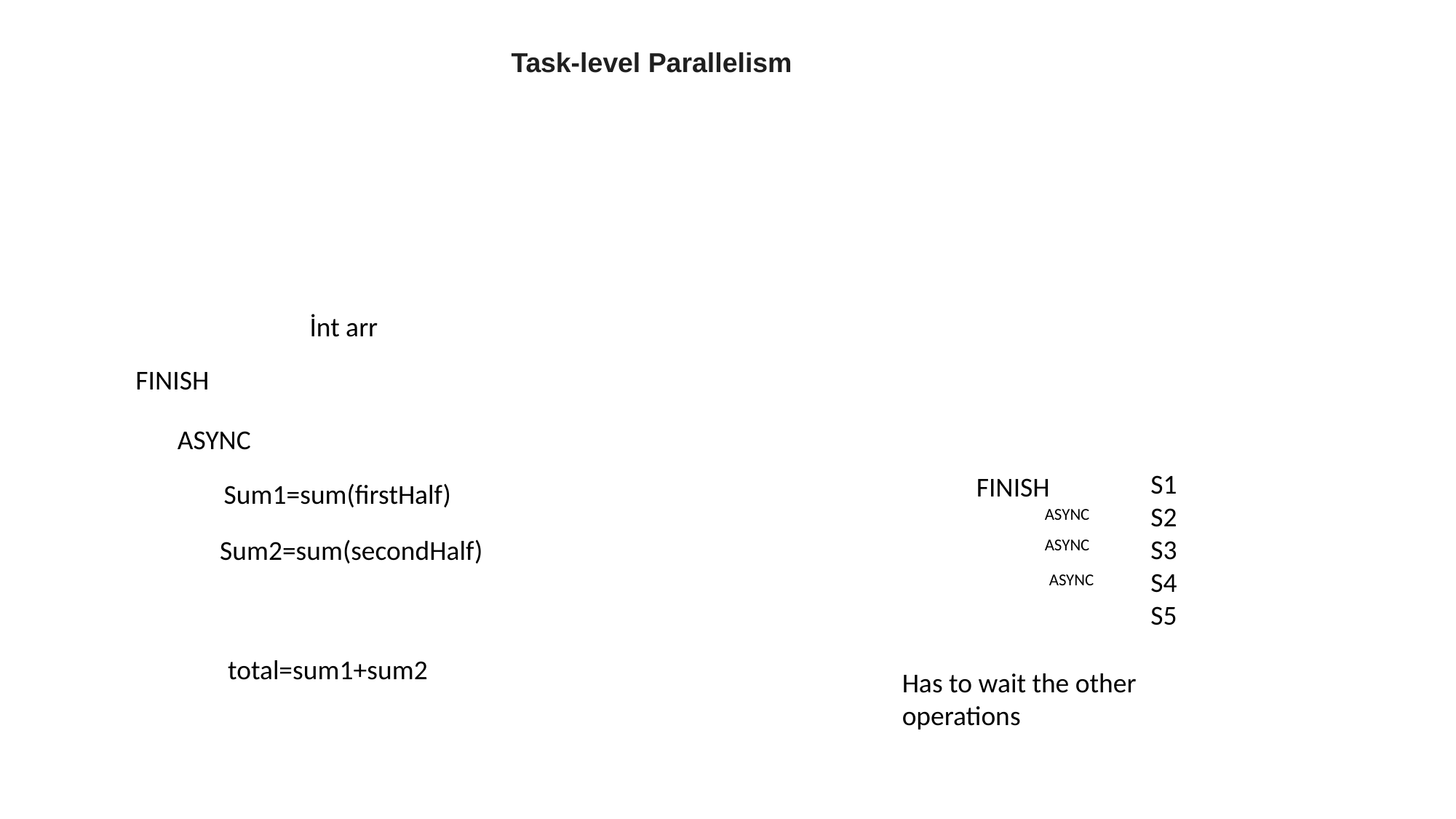

Task-level Parallelism

İnt arr
FINISH
ASYNC
S1
S2
S3
S4
S5
FINISH
Sum1=sum(firstHalf)
ASYNC
Sum2=sum(secondHalf)
ASYNC
ASYNC
total=sum1+sum2
Has to wait the other operations